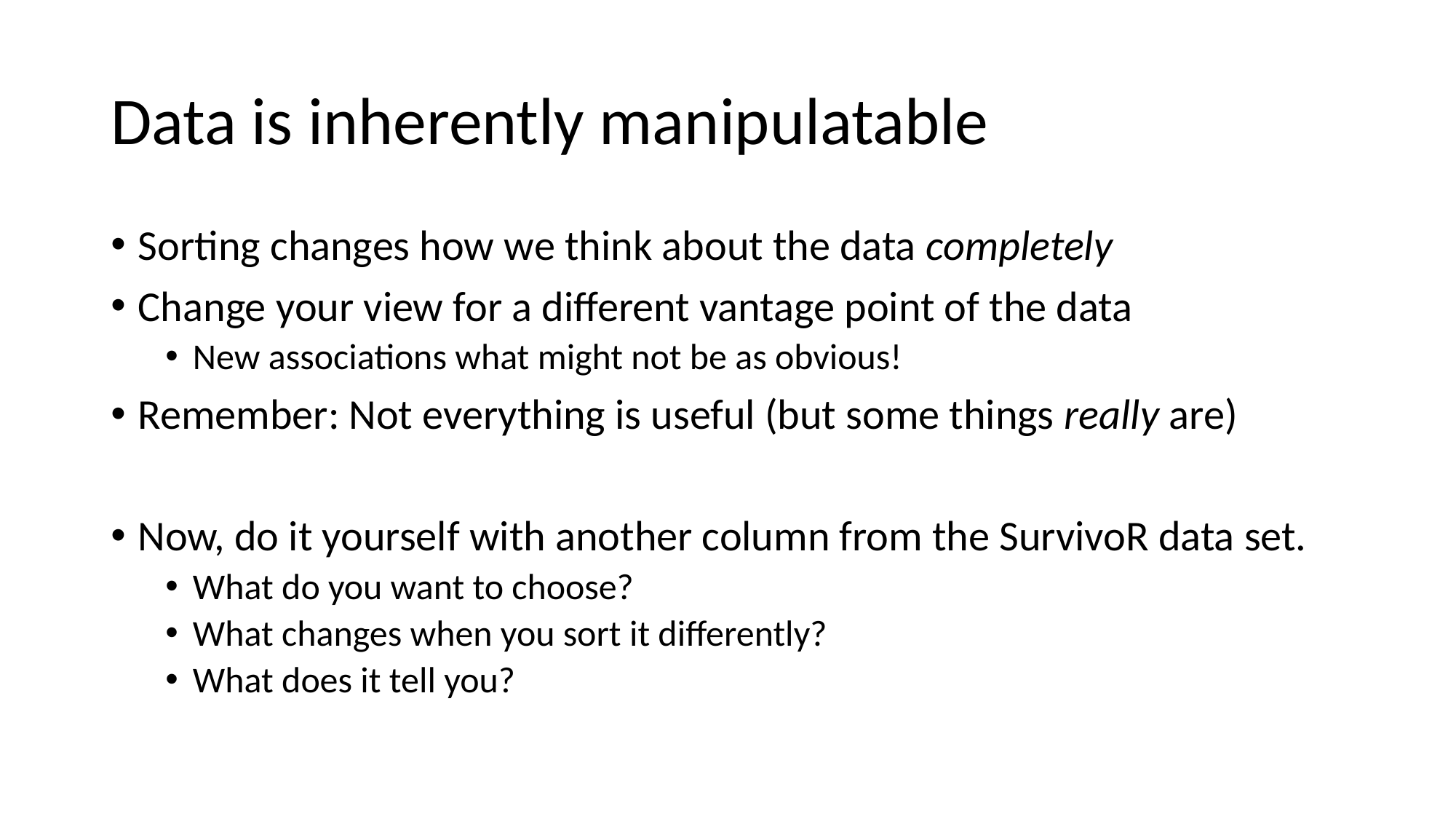

# Data is inherently manipulatable
Sorting changes how we think about the data completely
Change your view for a different vantage point of the data
New associations what might not be as obvious!
Remember: Not everything is useful (but some things really are)

Now, do it yourself with another column from the SurvivoR data set.
What do you want to choose?
What changes when you sort it differently?
What does it tell you?